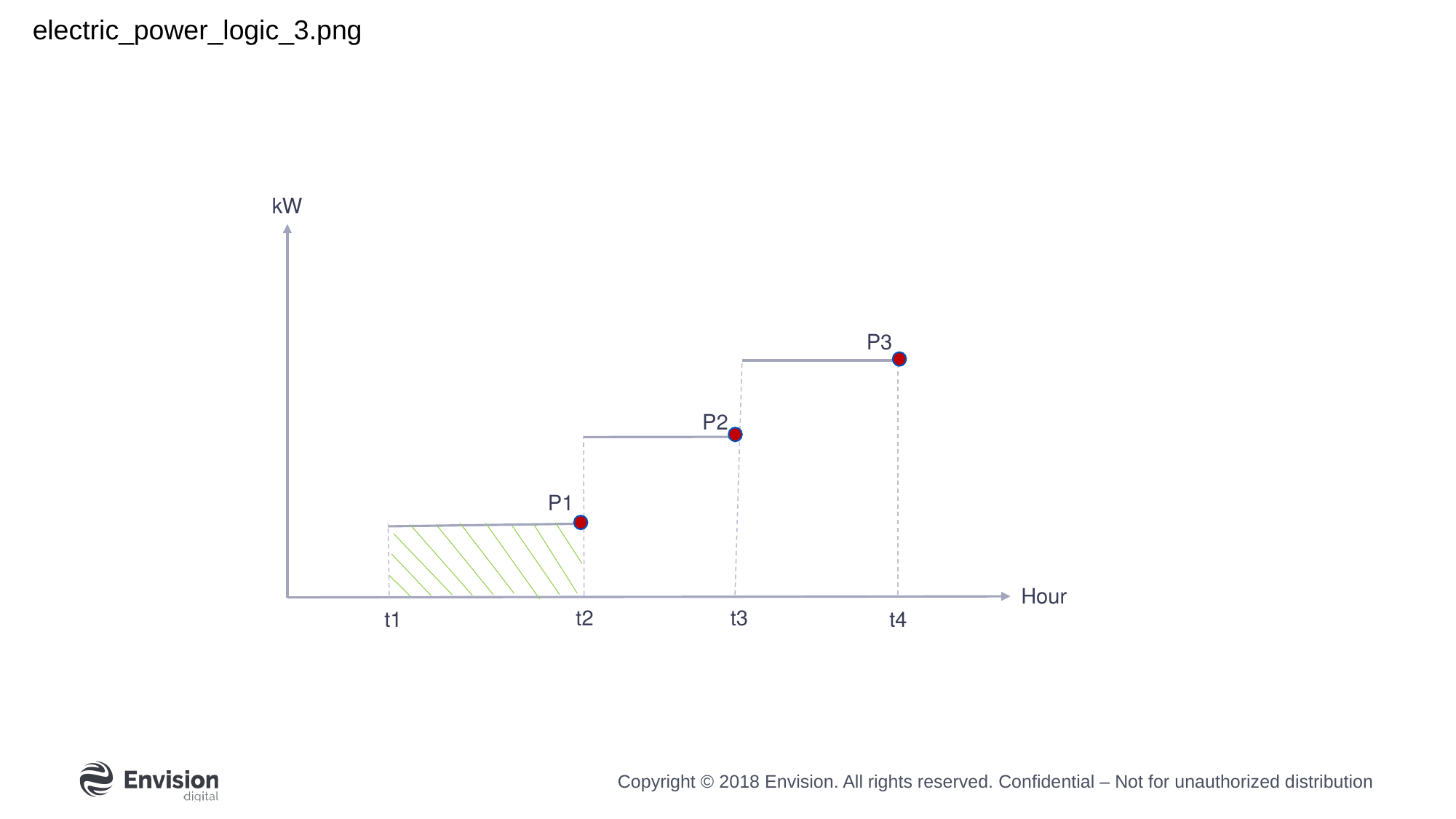

electric_power_logic_3.png
kW

Hour
t2
t3
t1
t4
P3
P2
P1